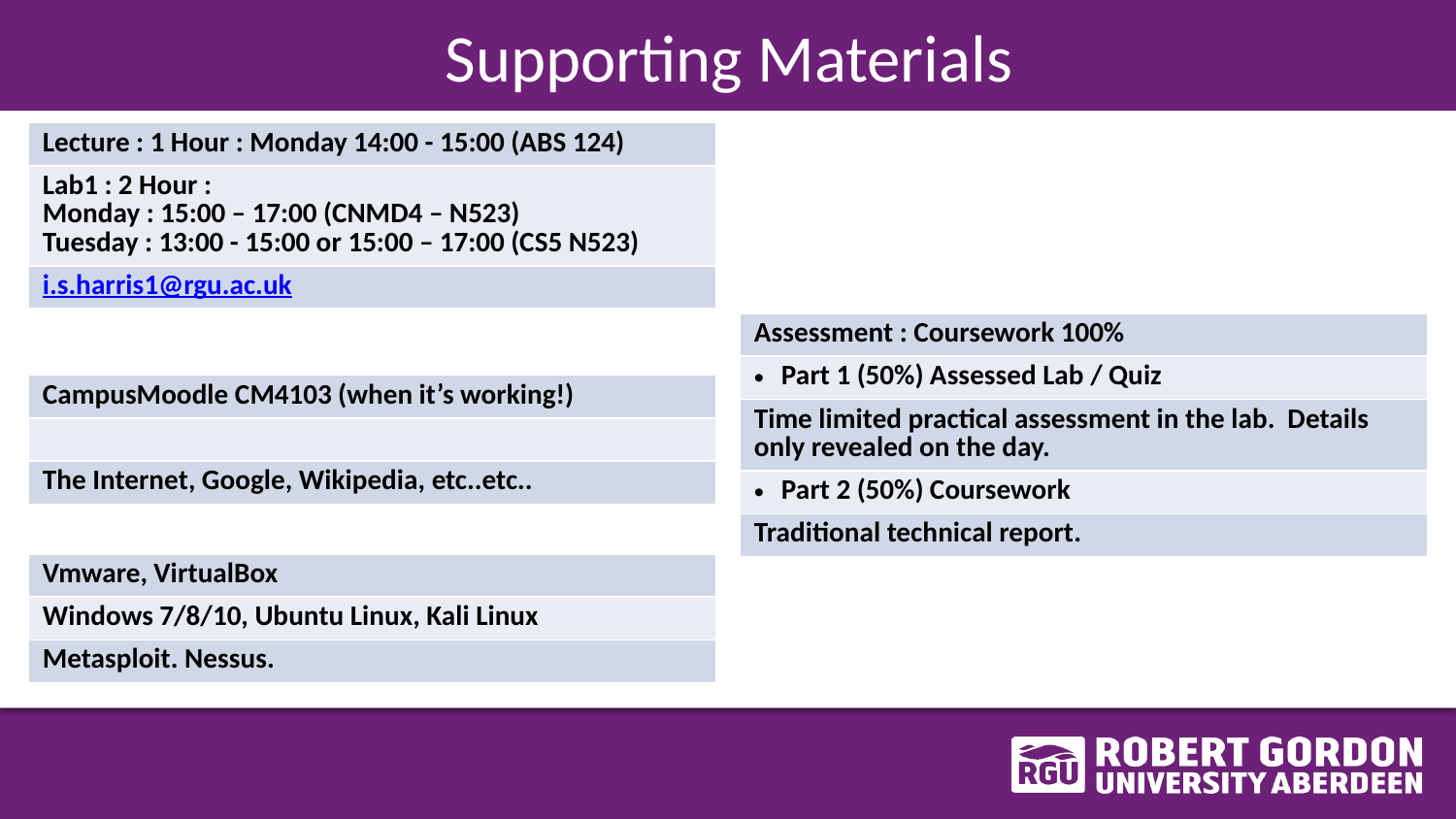

# Supporting Materials
| Lecture : 1 Hour : Monday 14:00 - 15:00 (ABS 124) |
| --- |
| Lab1 : 2 Hour : Monday : 15:00 – 17:00 (CNMD4 – N523) Tuesday : 13:00 - 15:00 or 15:00 – 17:00 (CS5 N523) |
| i.s.harris1@rgu.ac.uk |
| Assessment : Coursework 100% |
| --- |
| Part 1 (50%) Assessed Lab / Quiz |
| Time limited practical assessment in the lab. Details only revealed on the day. |
| Part 2 (50%) Coursework |
| Traditional technical report. |
| CampusMoodle CM4103 (when it’s working!) |
| --- |
|  |
| The Internet, Google, Wikipedia, etc..etc.. |
| Vmware, VirtualBox |
| --- |
| Windows 7/8/10, Ubuntu Linux, Kali Linux |
| Metasploit. Nessus. |